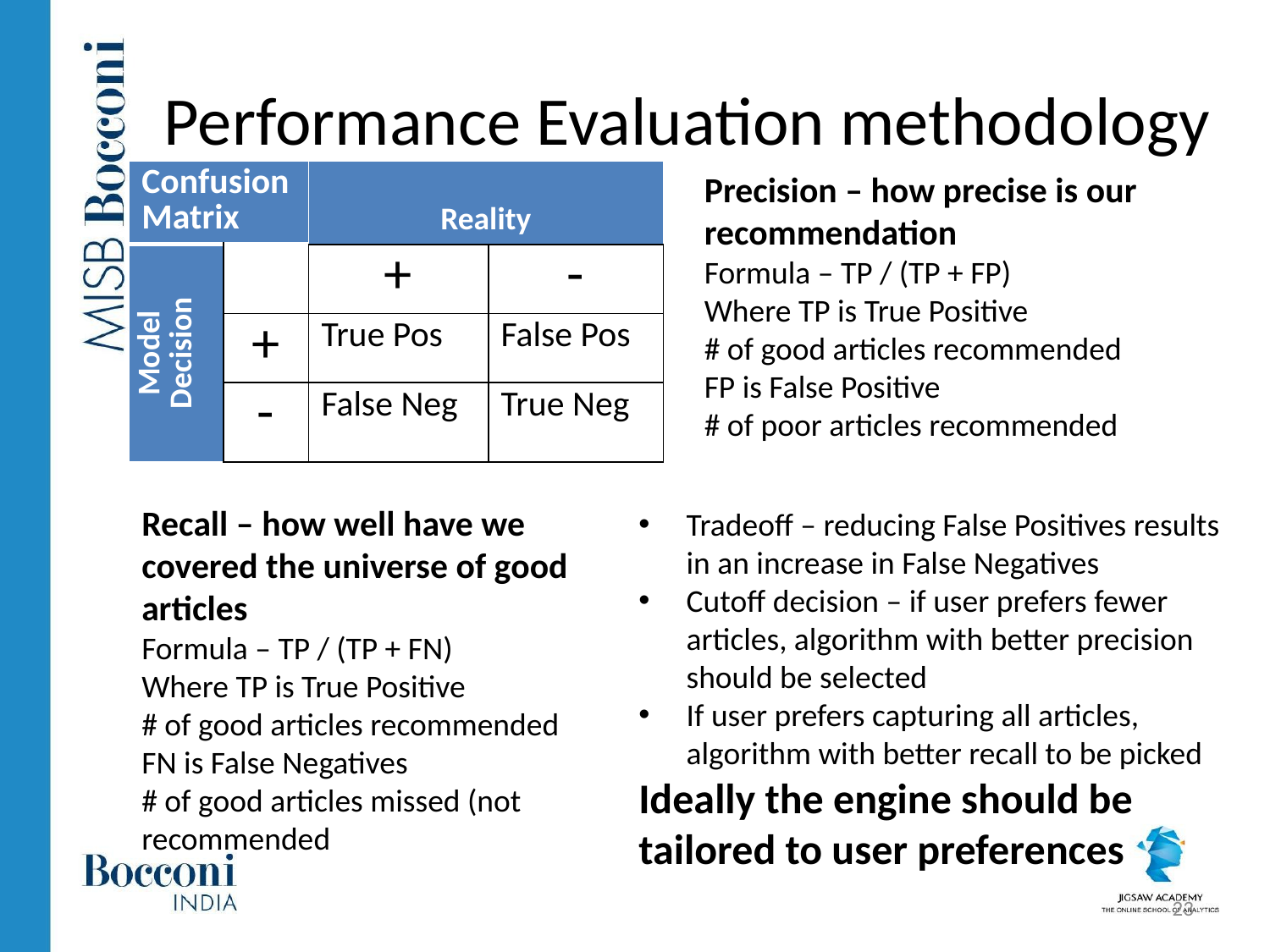

# Performance Evaluation methodology
| Confusion Matrix |  | Reality |  |
| --- | --- | --- | --- |
| Model Decision |  | + | - |
|  | + | True Pos | False Pos |
|  | - | False Neg | True Neg |
Precision – how precise is our recommendation
Formula – TP / (TP + FP)
Where TP is True Positive
# of good articles recommended
FP is False Positive
# of poor articles recommended
Recall – how well have we covered the universe of good articles
Formula – TP / (TP + FN)
Where TP is True Positive
# of good articles recommended
FN is False Negatives
# of good articles missed (not recommended
Tradeoff – reducing False Positives results in an increase in False Negatives
Cutoff decision – if user prefers fewer articles, algorithm with better precision should be selected
If user prefers capturing all articles, algorithm with better recall to be picked
Ideally the engine should be tailored to user preferences
23